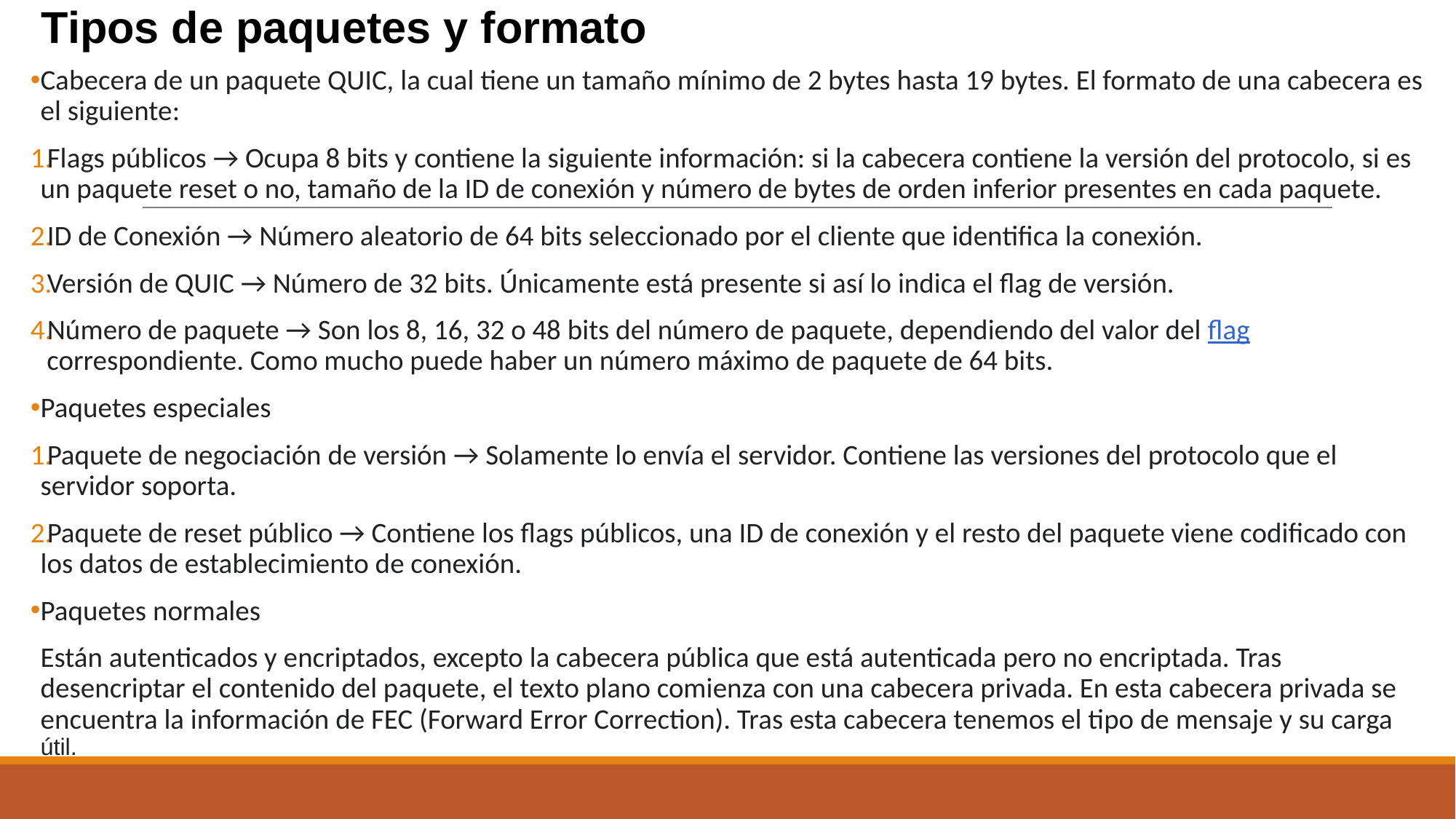

# Tipos de paquetes y formato
Cabecera de un paquete QUIC, la cual tiene un tamaño mínimo de 2 bytes hasta 19 bytes. El formato de una cabecera es el siguiente:
Flags públicos → Ocupa 8 bits y contiene la siguiente información: si la cabecera contiene la versión del protocolo, si es un paquete reset o no, tamaño de la ID de conexión y número de bytes de orden inferior presentes en cada paquete.
ID de Conexión → Número aleatorio de 64 bits seleccionado por el cliente que identifica la conexión.
Versión de QUIC → Número de 32 bits. Únicamente está presente si así lo indica el flag de versión.
Número de paquete → Son los 8, 16, 32 o 48 bits del número de paquete, dependiendo del valor del flag correspondiente. Como mucho puede haber un número máximo de paquete de 64 bits.
Paquetes especiales
Paquete de negociación de versión → Solamente lo envía el servidor. Contiene las versiones del protocolo que el servidor soporta.
Paquete de reset público → Contiene los flags públicos, una ID de conexión y el resto del paquete viene codificado con los datos de establecimiento de conexión.
Paquetes normales
Están autenticados y encriptados, excepto la cabecera pública que está autenticada pero no encriptada. Tras desencriptar el contenido del paquete, el texto plano comienza con una cabecera privada. En esta cabecera privada se encuentra la información de FEC (Forward Error Correction). Tras esta cabecera tenemos el tipo de mensaje y su carga útil.